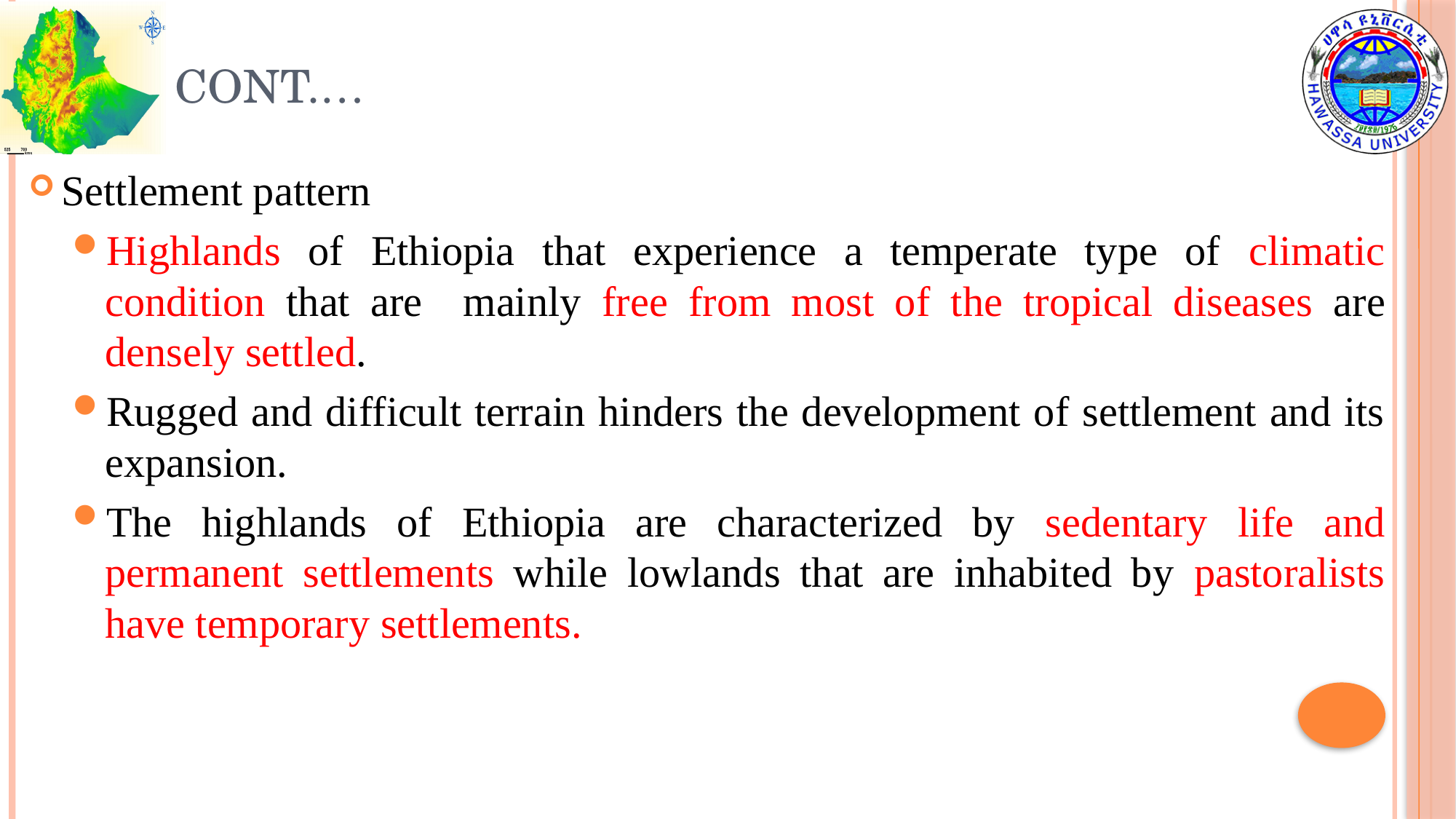

# Cont.…
Settlement pattern
Highlands of Ethiopia that experience a temperate type of climatic condition that are  mainly free from most of the tropical diseases are densely settled.
Rugged and difficult terrain hinders the development of settlement and its expansion.
The highlands of Ethiopia are characterized by sedentary life and permanent settlements while lowlands that are inhabited by pastoralists have temporary settlements.